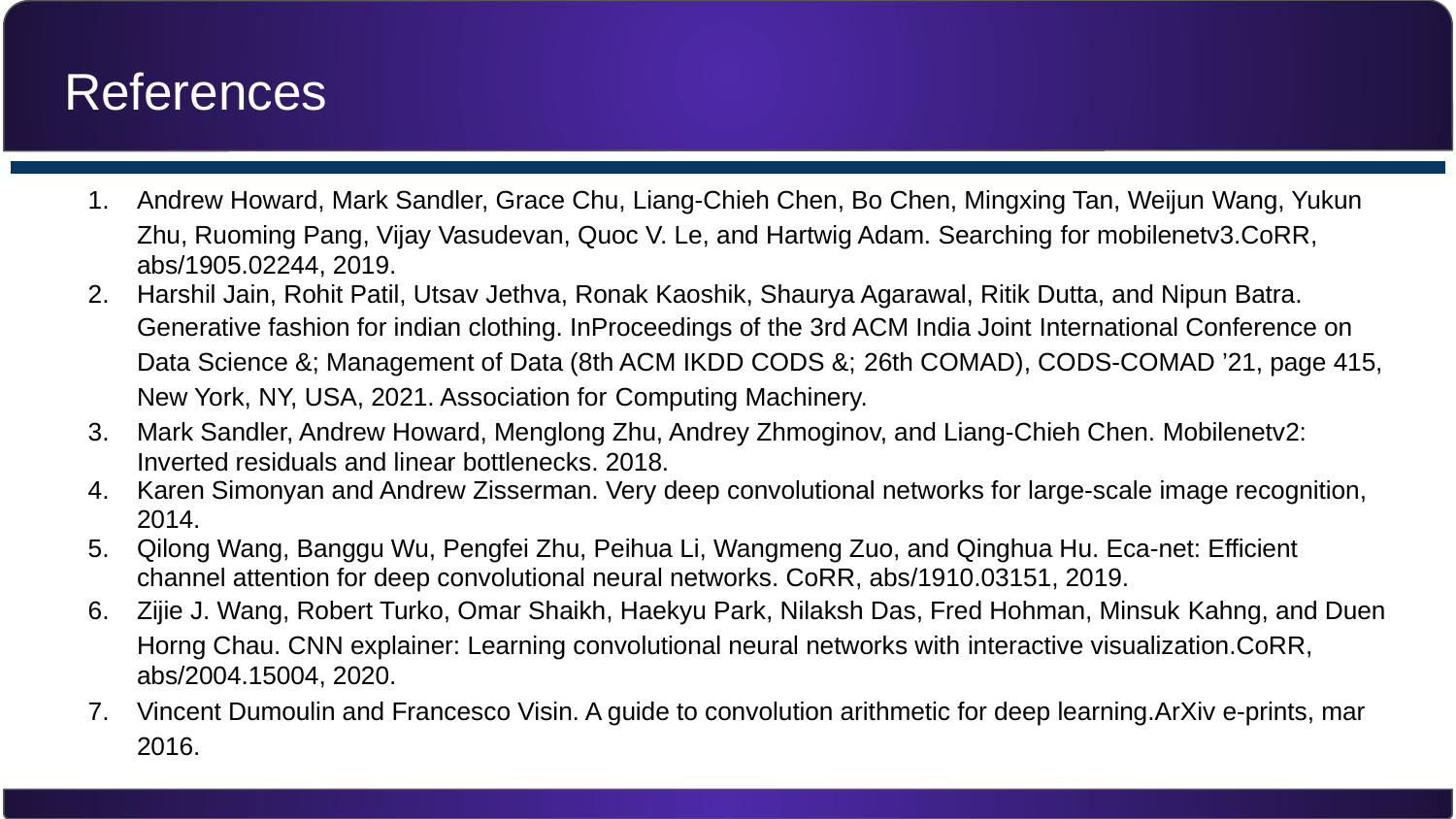

# References
Andrew Howard, Mark Sandler, Grace Chu, Liang-Chieh Chen, Bo Chen, Mingxing Tan, Weijun Wang, Yukun Zhu, Ruoming Pang, Vijay Vasudevan, Quoc V. Le, and Hartwig Adam. Searching for mobilenetv3.CoRR, abs/1905.02244, 2019.
Harshil Jain, Rohit Patil, Utsav Jethva, Ronak Kaoshik, Shaurya Agarawal, Ritik Dutta, and Nipun Batra. Generative fashion for indian clothing. InProceedings of the 3rd ACM India Joint International Conference on Data Science &; Management of Data (8th ACM IKDD CODS &; 26th COMAD), CODS-COMAD ’21, page 415, New York, NY, USA, 2021. Association for Computing Machinery.
Mark Sandler, Andrew Howard, Menglong Zhu, Andrey Zhmoginov, and Liang-Chieh Chen. Mobilenetv2: Inverted residuals and linear bottlenecks. 2018.
Karen Simonyan and Andrew Zisserman. Very deep convolutional networks for large-scale image recognition, 2014.
Qilong Wang, Banggu Wu, Pengfei Zhu, Peihua Li, Wangmeng Zuo, and Qinghua Hu. Eca-net: Efficient channel attention for deep convolutional neural networks. CoRR, abs/1910.03151, 2019.
Zijie J. Wang, Robert Turko, Omar Shaikh, Haekyu Park, Nilaksh Das, Fred Hohman, Minsuk Kahng, and Duen Horng Chau. CNN explainer: Learning convolutional neural networks with interactive visualization.CoRR, abs/2004.15004, 2020.
Vincent Dumoulin and Francesco Visin. A guide to convolution arithmetic for deep learning.ArXiv e-prints, mar 2016.